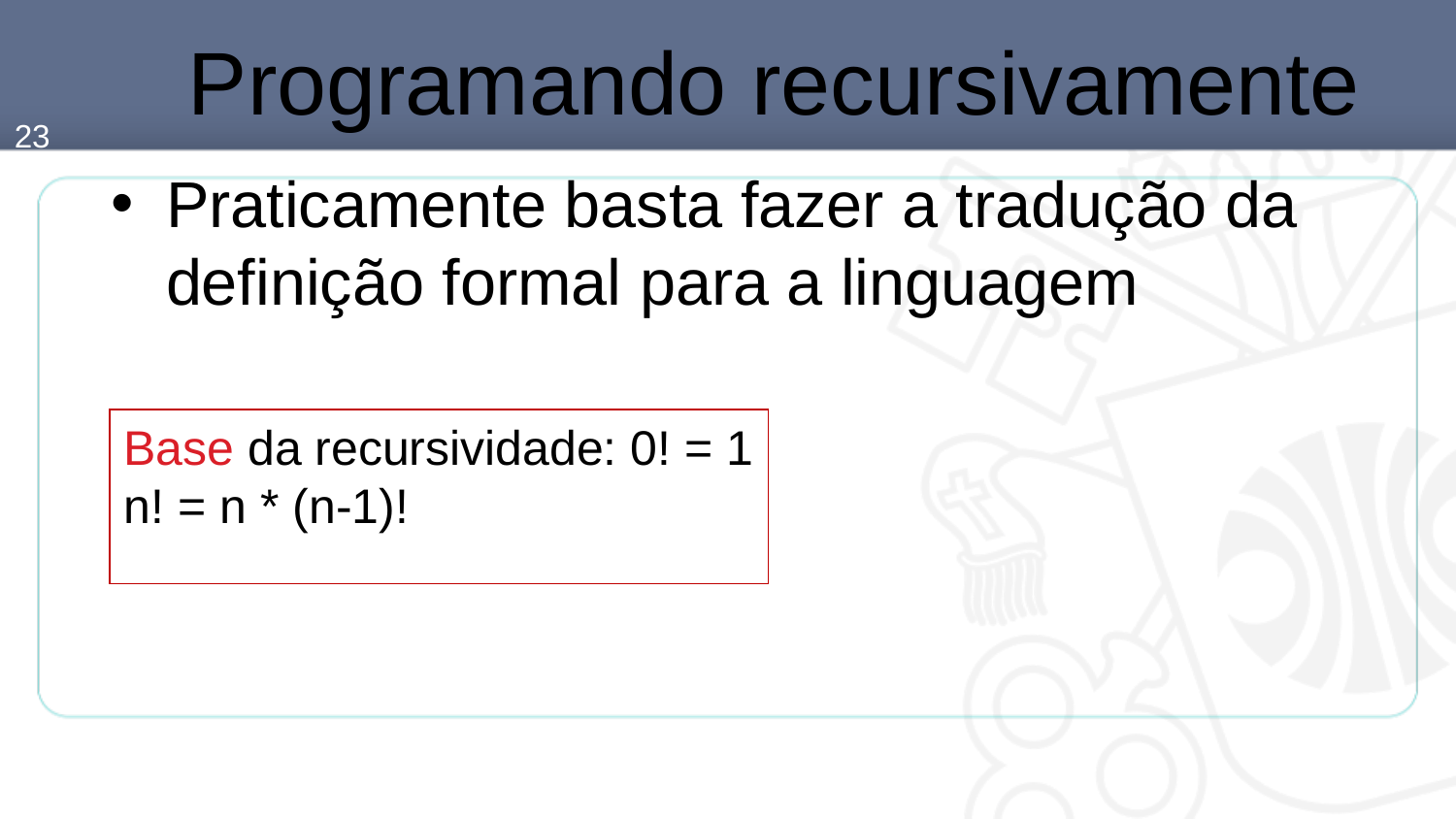

# Programando recursivamente
23
Praticamente basta fazer a tradução da definição formal para a linguagem

Base da recursividade: 0! = 1
n! = n * (n-1)!